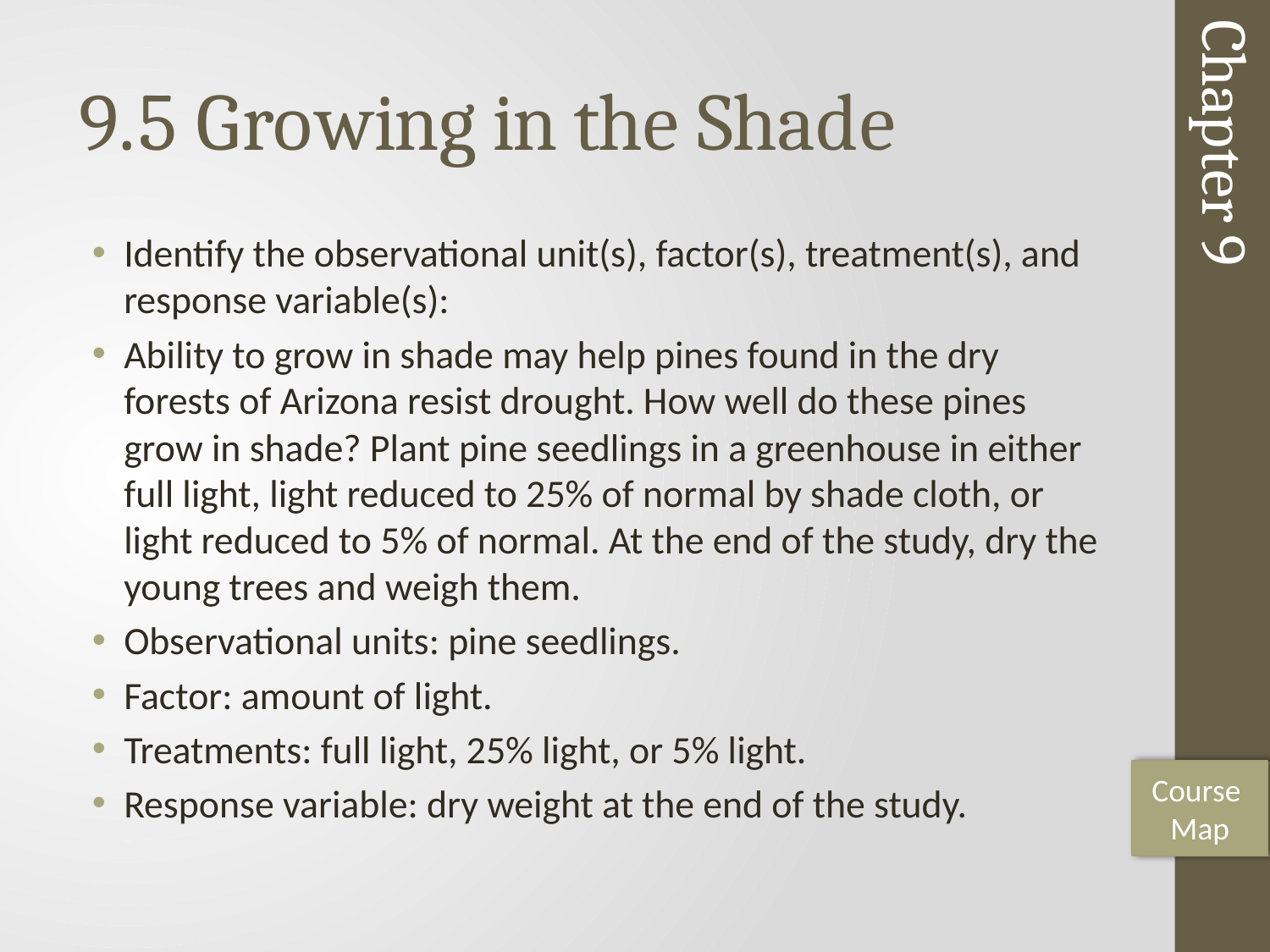

# 9.5 Growing in the Shade
Identify the observational unit(s), factor(s), treatment(s), and response variable(s):
Ability to grow in shade may help pines found in the dry forests of Arizona resist drought. How well do these pines grow in shade? Plant pine seedlings in a greenhouse in either full light, light reduced to 25% of normal by shade cloth, or light reduced to 5% of normal. At the end of the study, dry the young trees and weigh them.
Observational units: pine seedlings.
Factor: amount of light.
Treatments: full light, 25% light, or 5% light.
Response variable: dry weight at the end of the study.
Chapter 9
Course
Map